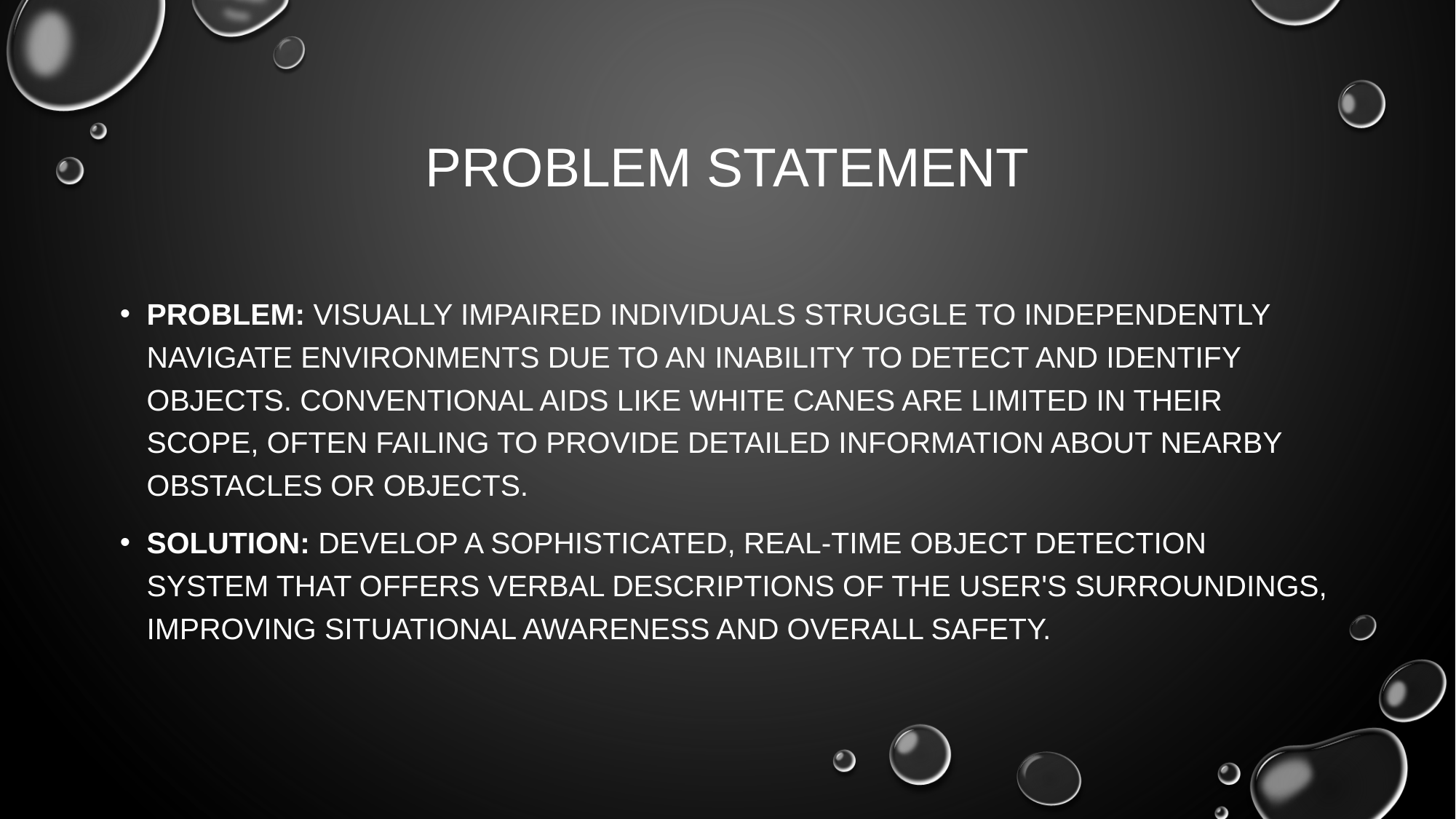

# Problem Statement
Problem: Visually impaired individuals struggle to independently navigate environments due to an inability to detect and identify objects. Conventional aids like white canes are limited in their scope, often failing to provide detailed information about nearby obstacles or objects.
Solution: Develop a sophisticated, real-time object detection system that offers verbal descriptions of the user's surroundings, improving situational awareness and overall safety.